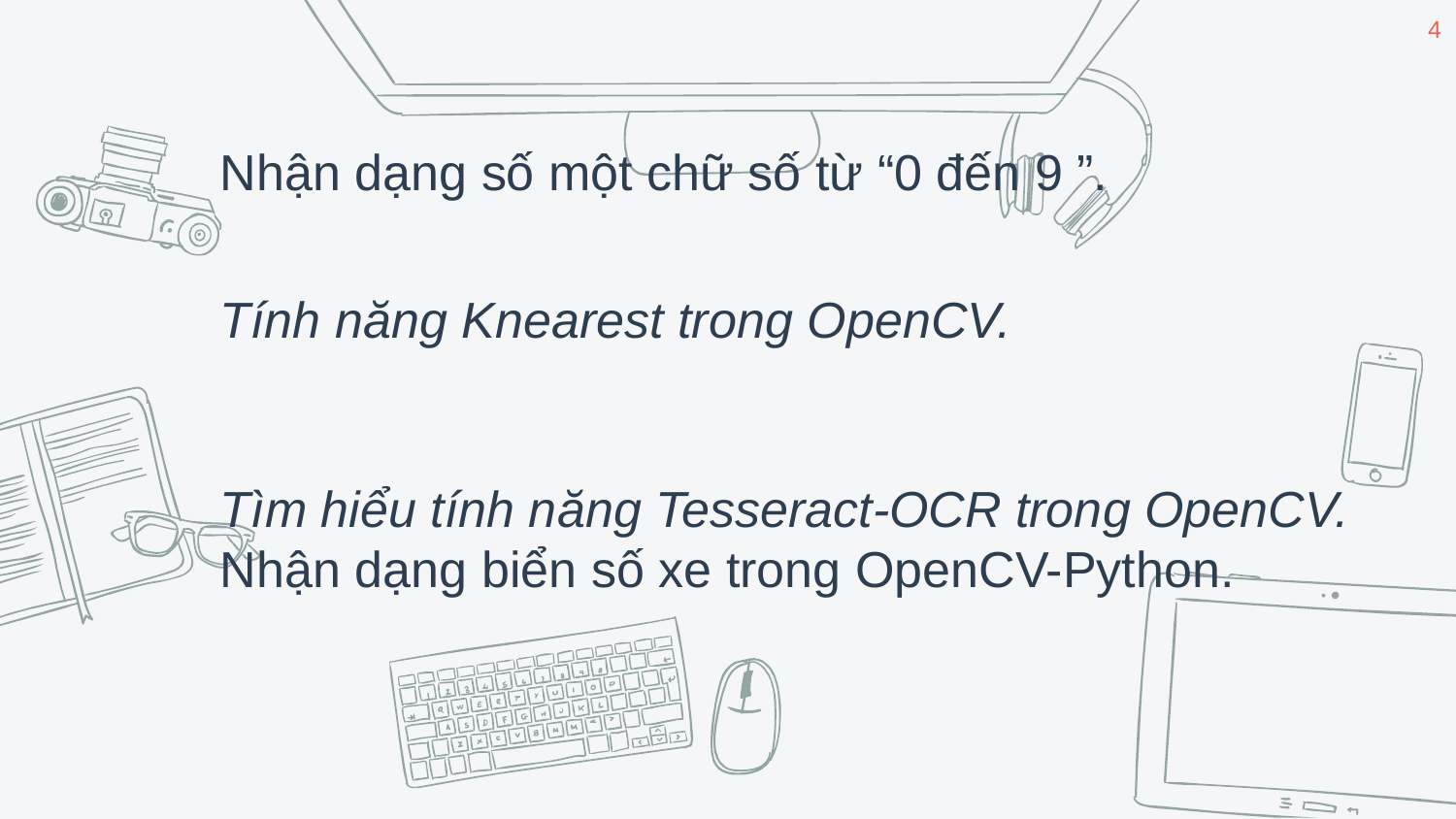

4
Nhận dạng số một chữ số từ “0 đến 9 ”.
Tính năng Knearest trong OpenCV.
Tìm hiểu tính năng Tesseract-OCR trong OpenCV. Nhận dạng biển số xe trong OpenCV-Python.